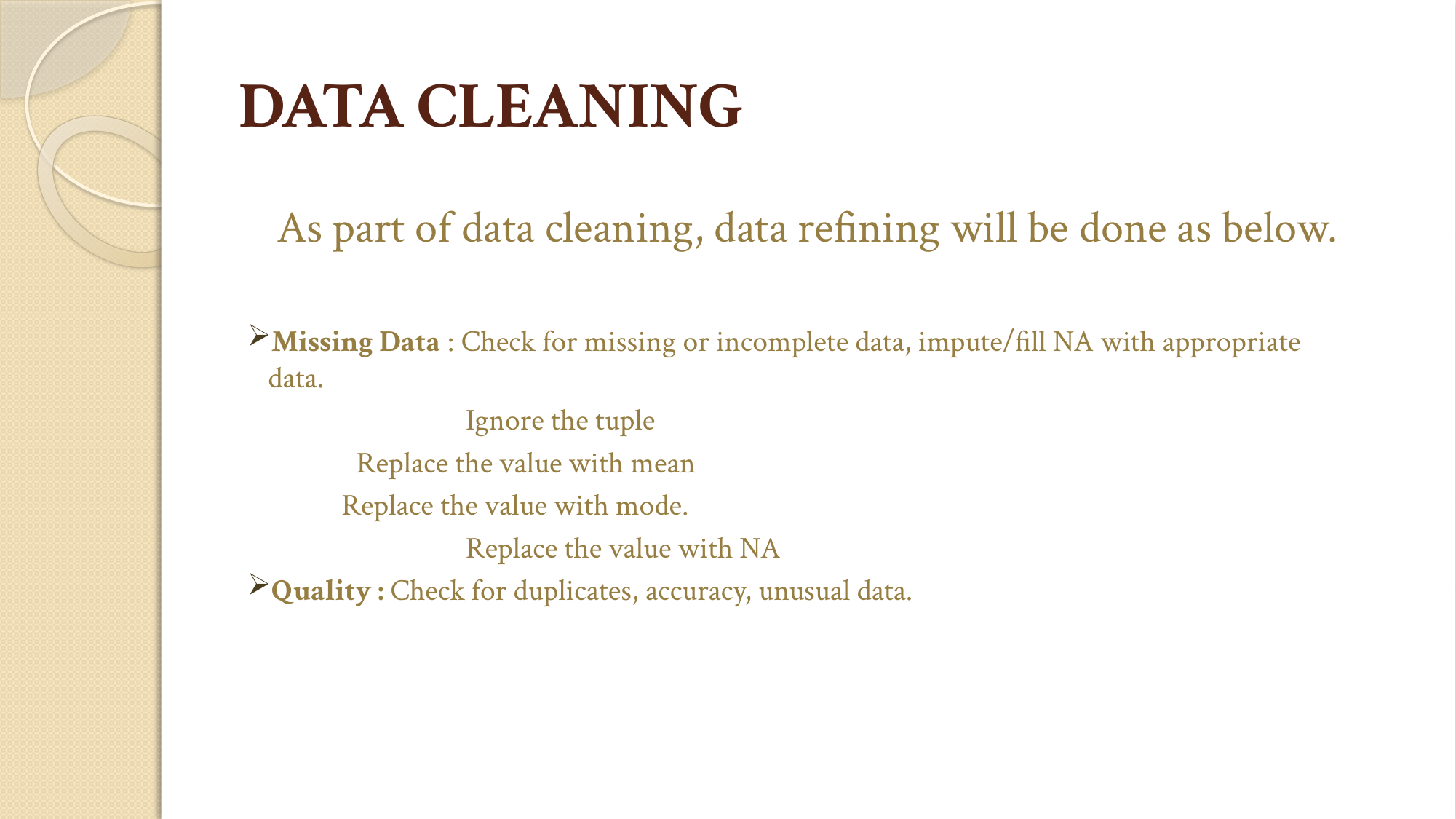

# DATA CLEANING
	  As part of data cleaning, data refining will be done as below.

Missing Data : Check for missing or incomplete data, impute/fill NA with appropriate data.
		Ignore the tuple
 	Replace the value with mean
              Replace the value with mode.
		Replace the value with NA
Quality : Check for duplicates, accuracy, unusual data.